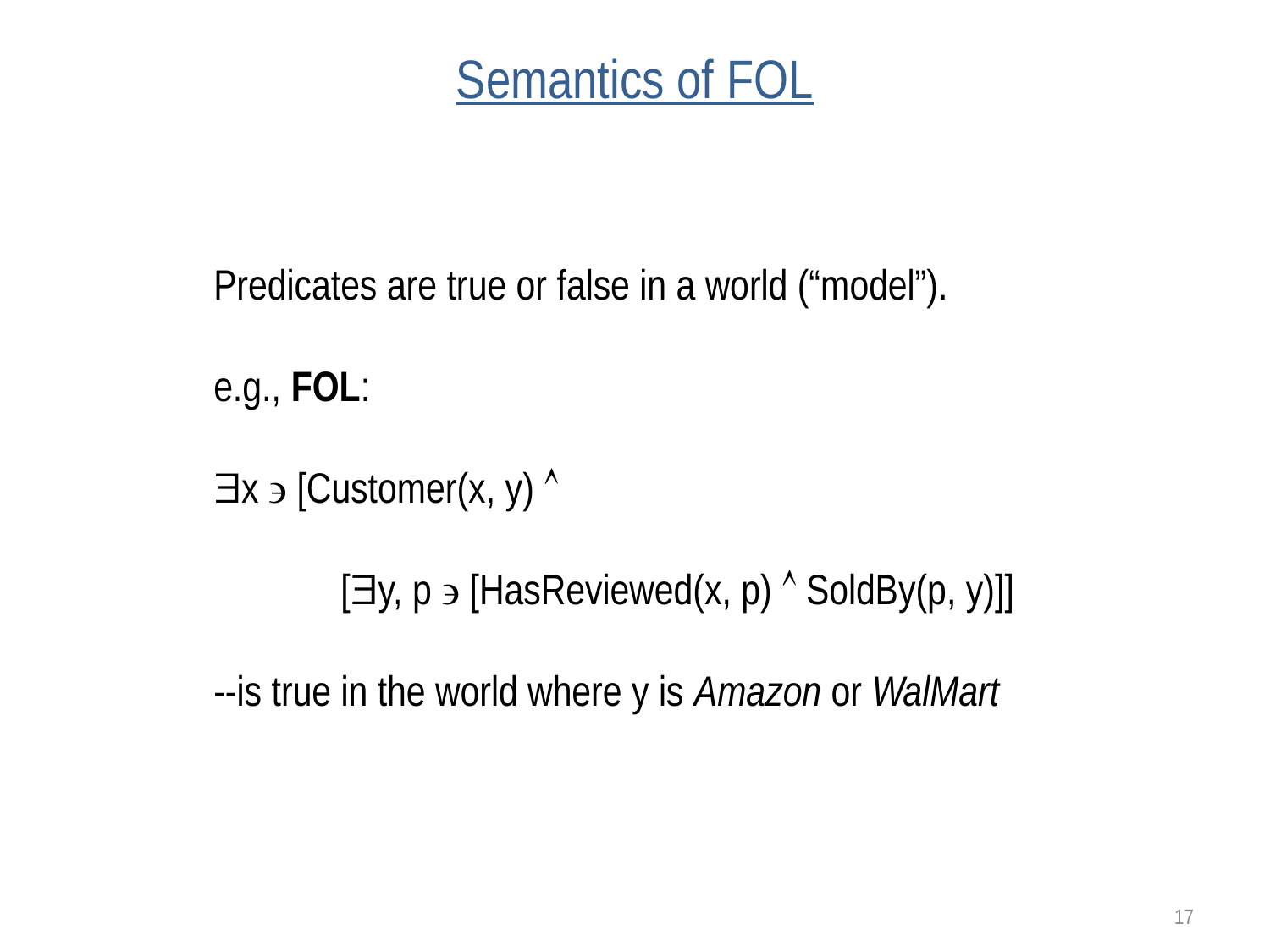

# Semantics of FOL
Predicates are true or false in a world (“model”).
e.g., FOL:
∃x ∋ [Customer(x, y) ∧
	[∃y, p ∋ [HasReviewed(x, p) ∧ SoldBy(p, y)]]
--is true in the world where y is Amazon or WalMart
17